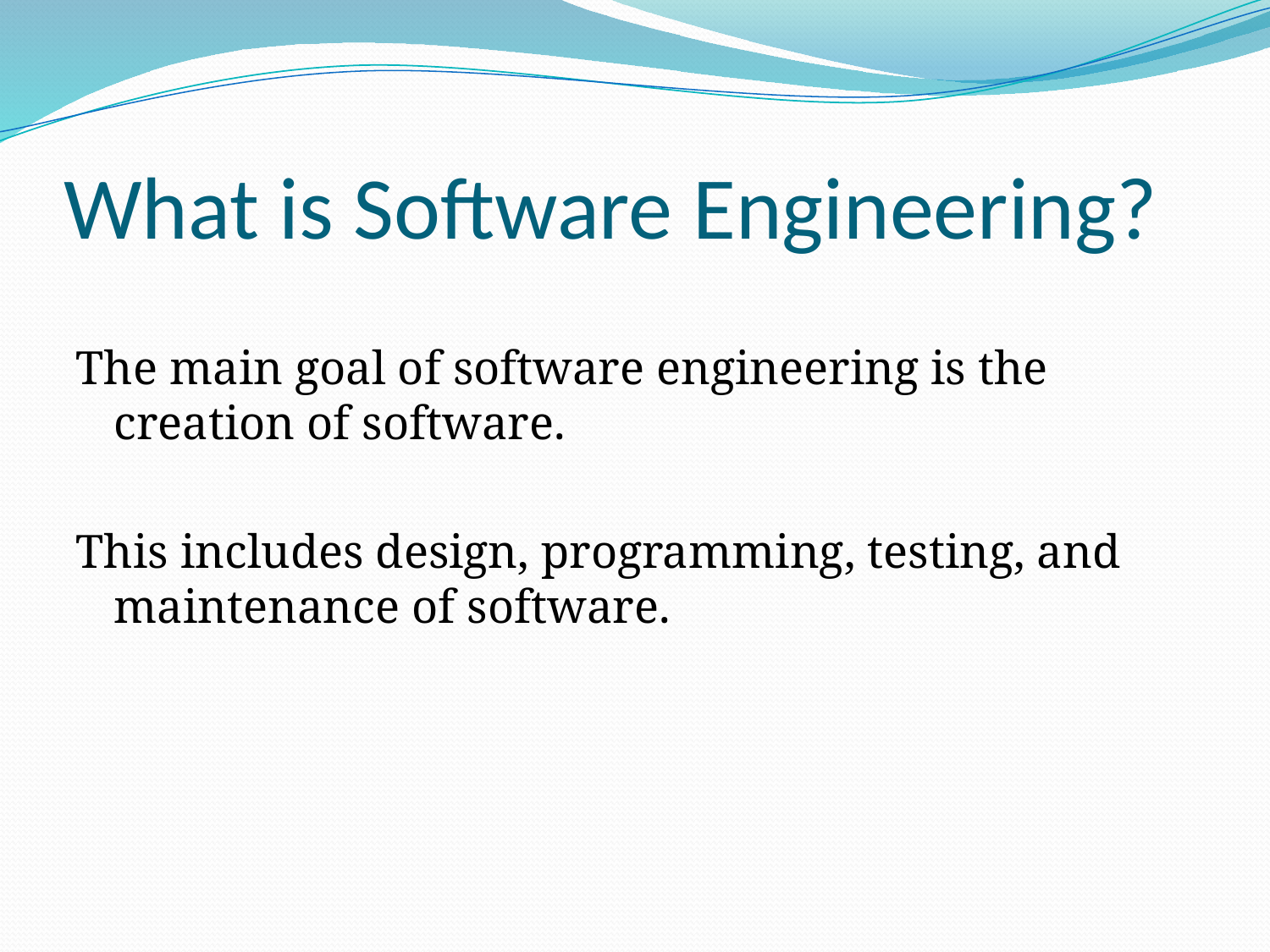

# What is Software Engineering?

The main goal of software engineering is the creation of software.

This includes design, programming, testing, and maintenance of software.